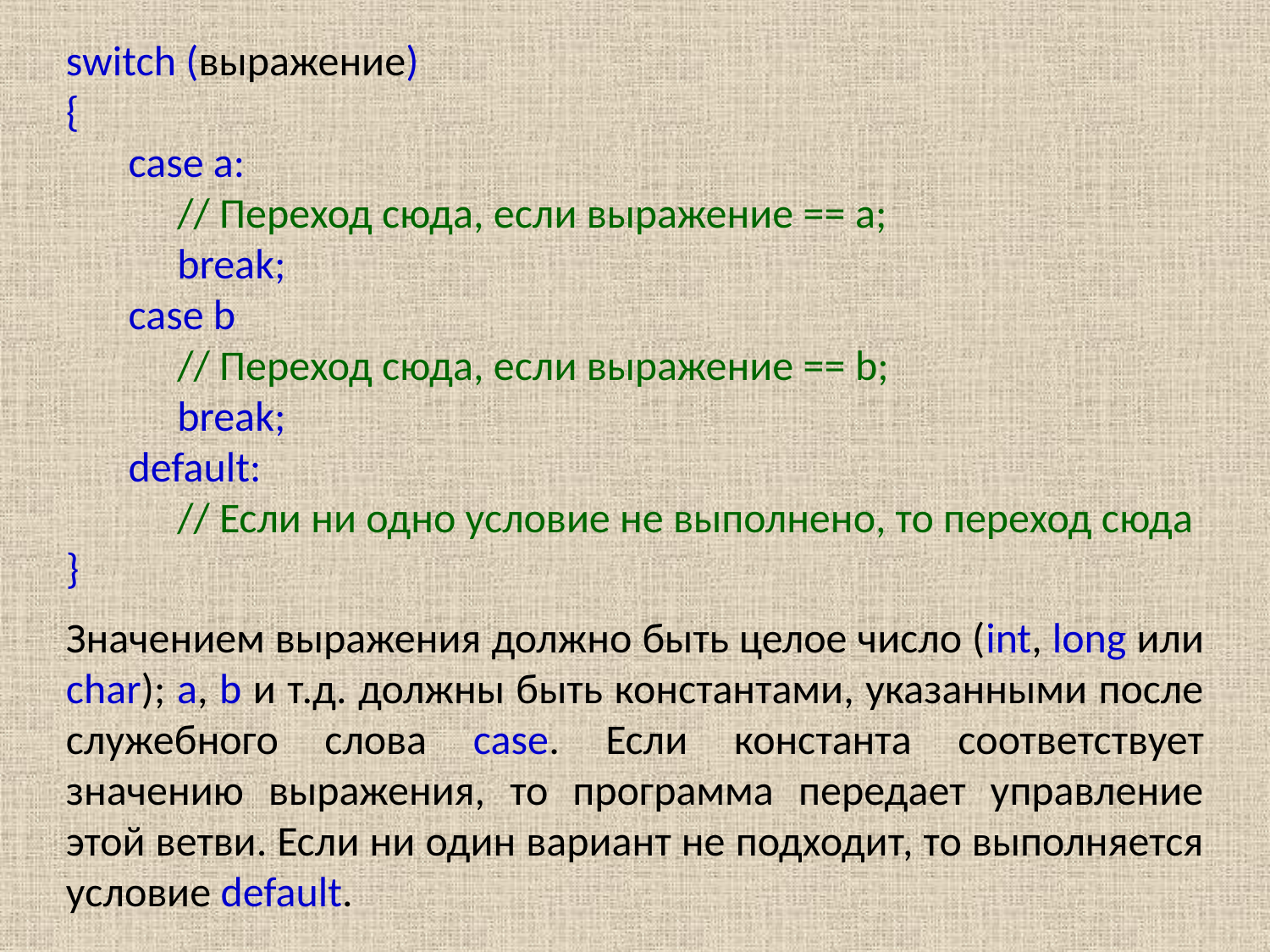

switch (выражение)
{
case a:
// Переход сюда, если выражение == a;
break;
case b
// Переход сюда, если выражение == b;
break;
default:
// Если ни одно условие не выполнено, то переход сюда
}
Значением выражения должно быть целое число (int, long или char); a, b и т.д. должны быть константами, указанными после служебного слова case. Если константа соответствует значению выражения, то программа передает управление этой ветви. Если ни один вариант не подходит, то выполняется условие default.